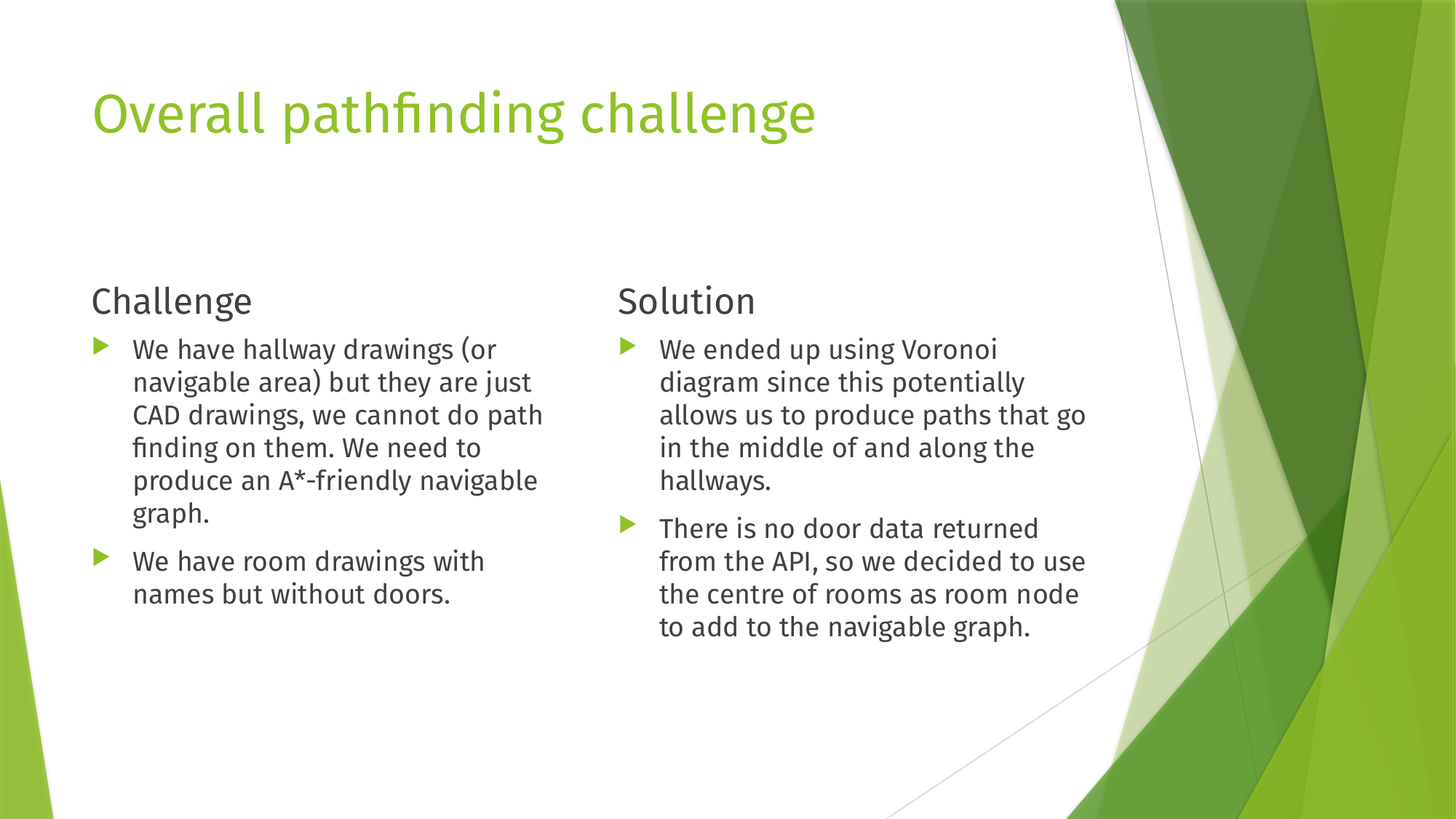

# Overall pathfinding challenge
Challenge
Solution
We have hallway drawings (or navigable area) but they are just CAD drawings, we cannot do path finding on them. We need to produce an A*-friendly navigable graph.
We have room drawings with names but without doors.
We ended up using Voronoi diagram since this potentially allows us to produce paths that go in the middle of and along the hallways.
There is no door data returned from the API, so we decided to use the centre of rooms as room node to add to the navigable graph.